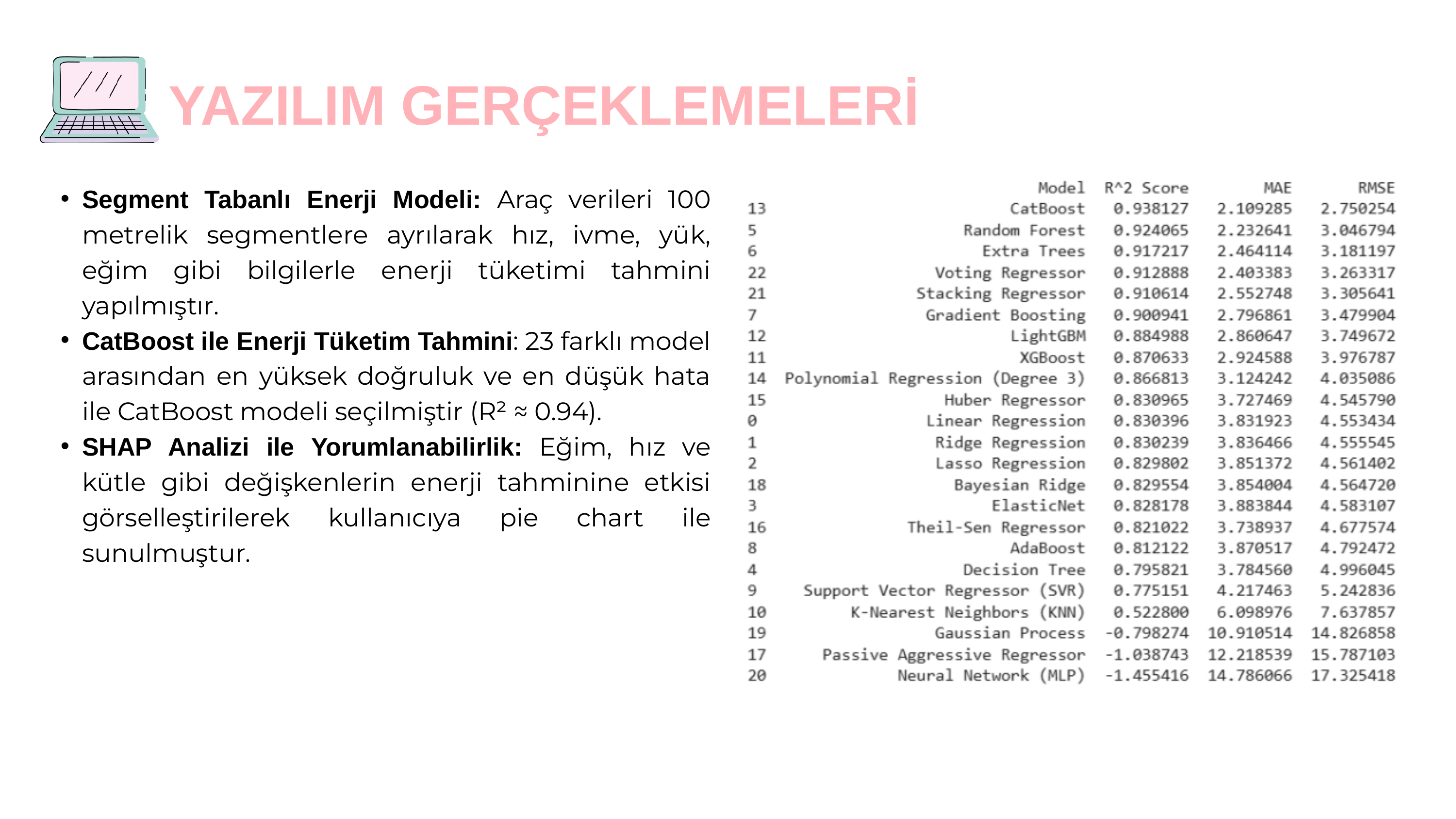

YAZILIM GERÇEKLEMELERİ

Segment Tabanlı Enerji Modeli: Araç verileri 100 metrelik segmentlere ayrılarak hız, ivme, yük, eğim gibi bilgilerle enerji tüketimi tahmini yapılmıştır.
CatBoost ile Enerji Tüketim Tahmini: 23 farklı model arasından en yüksek doğruluk ve en düşük hata ile CatBoost modeli seçilmiştir (R² ≈ 0.94).
SHAP Analizi ile Yorumlanabilirlik: Eğim, hız ve kütle gibi değişkenlerin enerji tahminine etkisi görselleştirilerek kullanıcıya pie chart ile sunulmuştur.